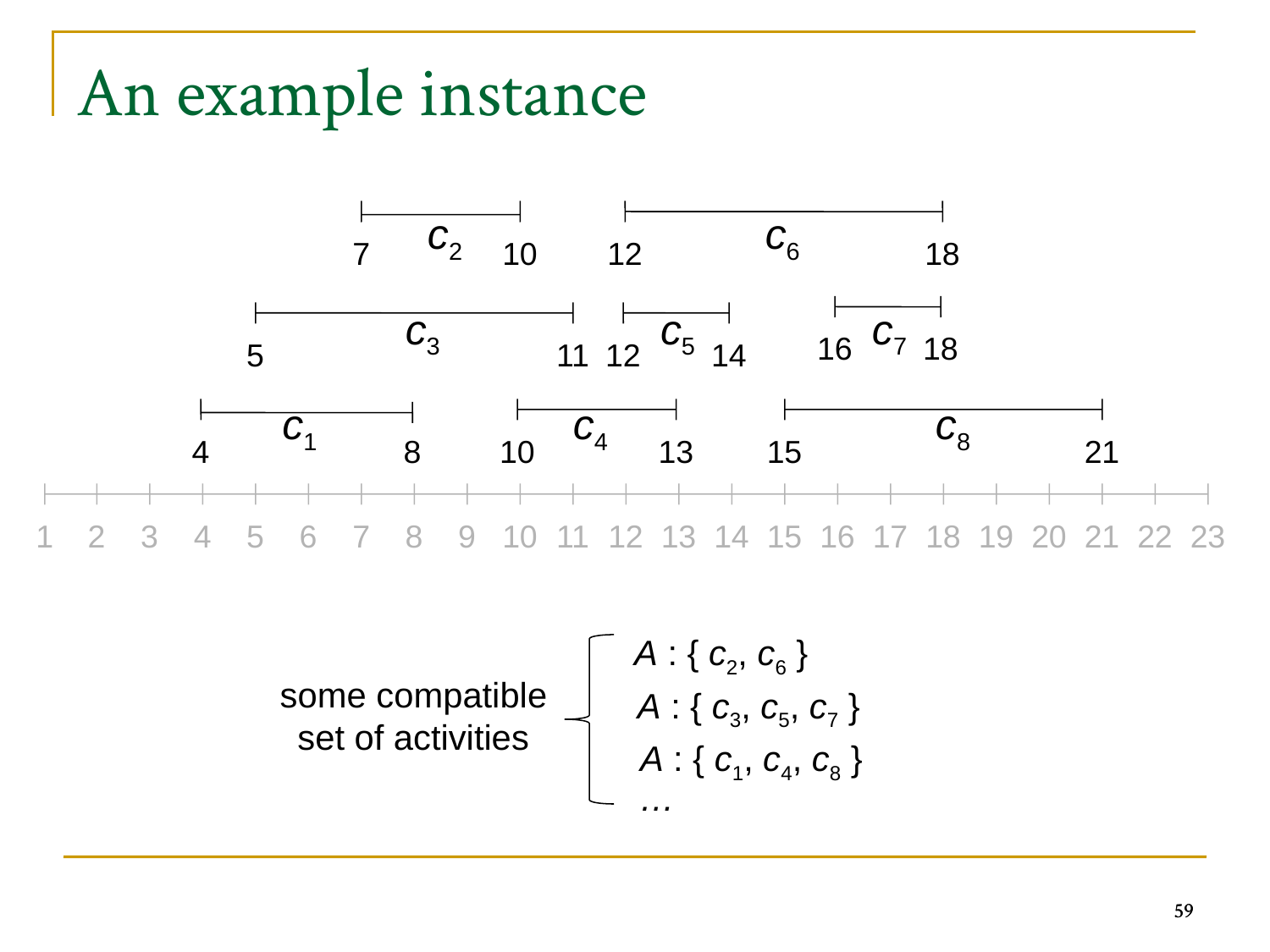

# An example instance

7
10
c2

12
18
c6
c3
c5

16
18
c7

5
11

12
14
c1
c4
c8

4
8

10
13

15
21

1
2
3
4
5
6
7
8
9
10
11
12
13
14
15
16
17
18
19
20
21
22
23
A : { c2, c6 }

some compatible
set of activities
A : { c3, c5, c7 }
A : { c1, c4, c8 }
…
59
59